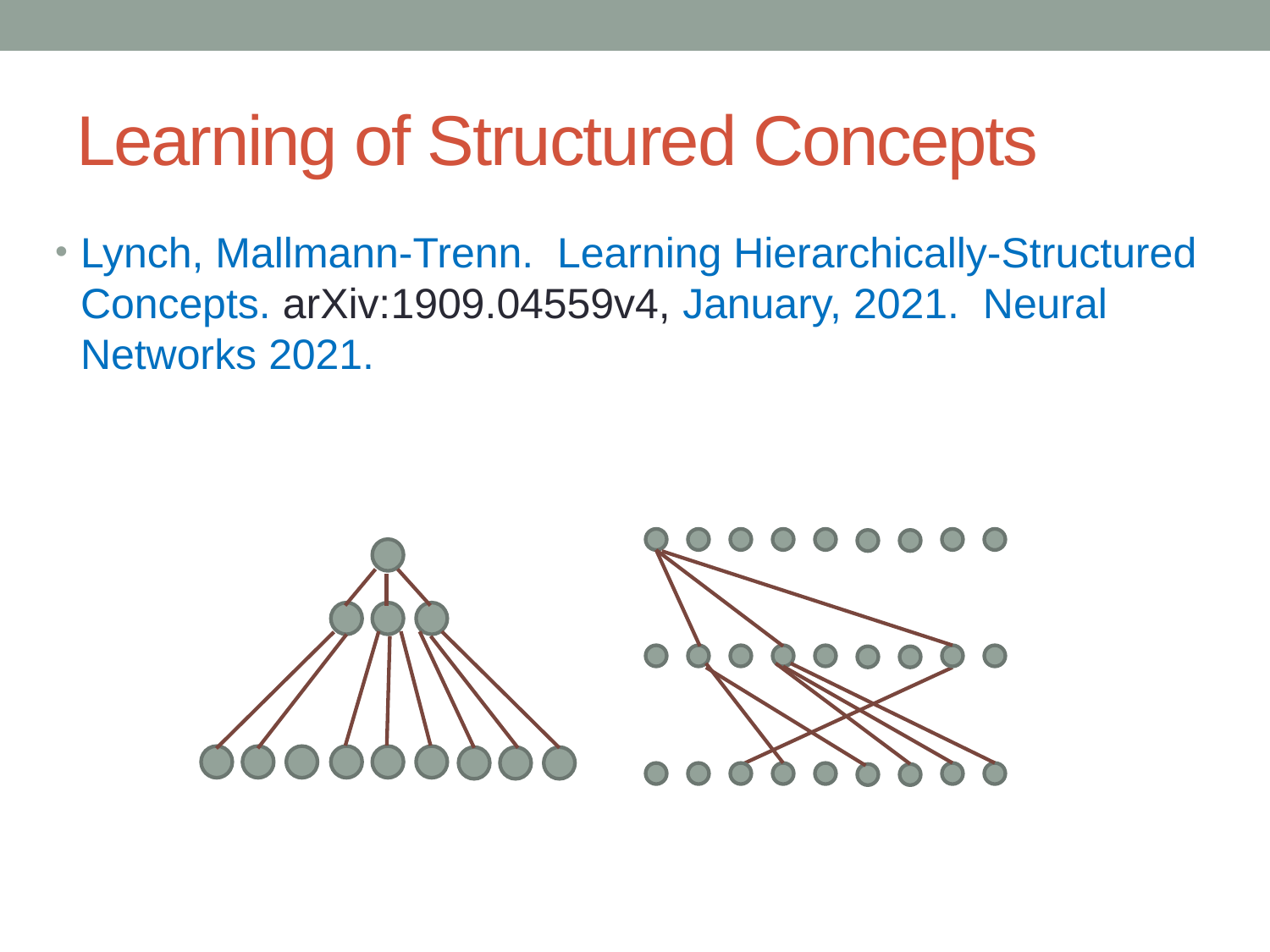

# Learning of Structured Concepts
Lynch, Mallmann-Trenn.  Learning Hierarchically-Structured Concepts. arXiv:1909.04559v4, January, 2021.  Neural Networks 2021.